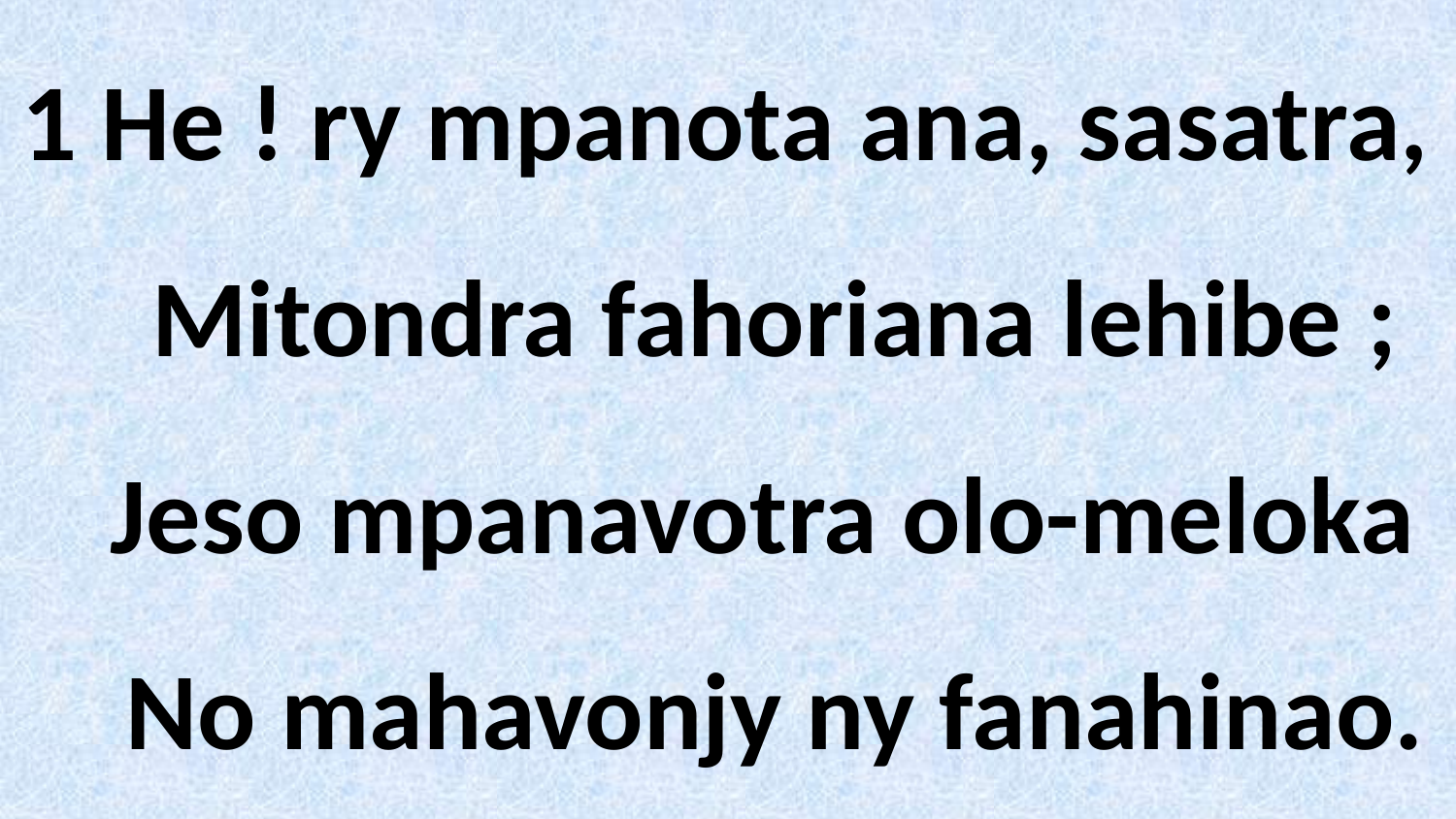

# 1 He ! ry mpanota ana, sasatra, Mitondra fahoriana lehibe ; Jeso mpanavotra olo-meloka No mahavonjy ny fanahinao.